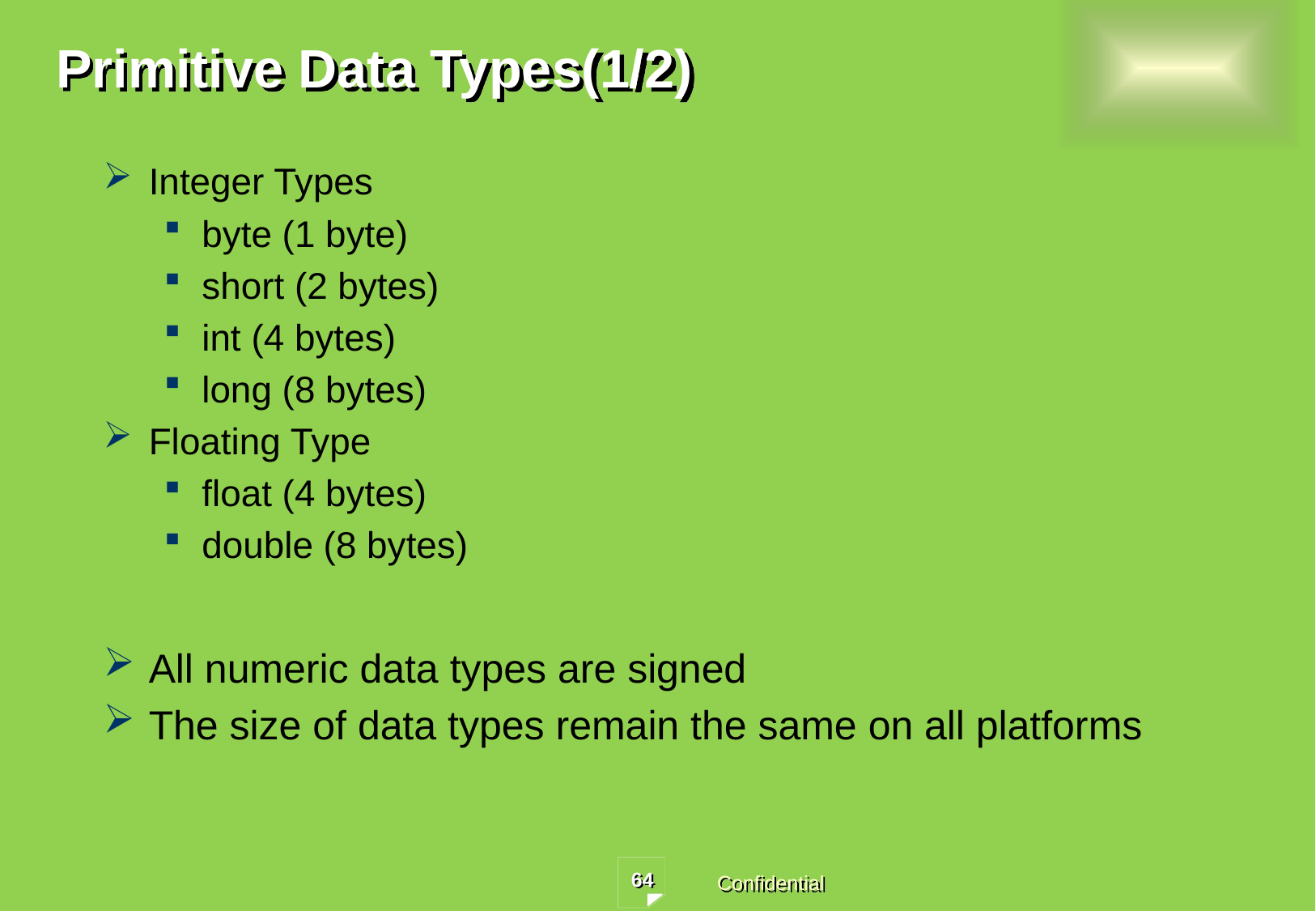

# Primitive Data Types(1/2)
Integer Types
byte (1 byte)
short (2 bytes)
int (4 bytes)
long (8 bytes)
Floating Type
float (4 bytes)
double (8 bytes)

All numeric data types are signed
The size of data types remain the same on all platforms

64